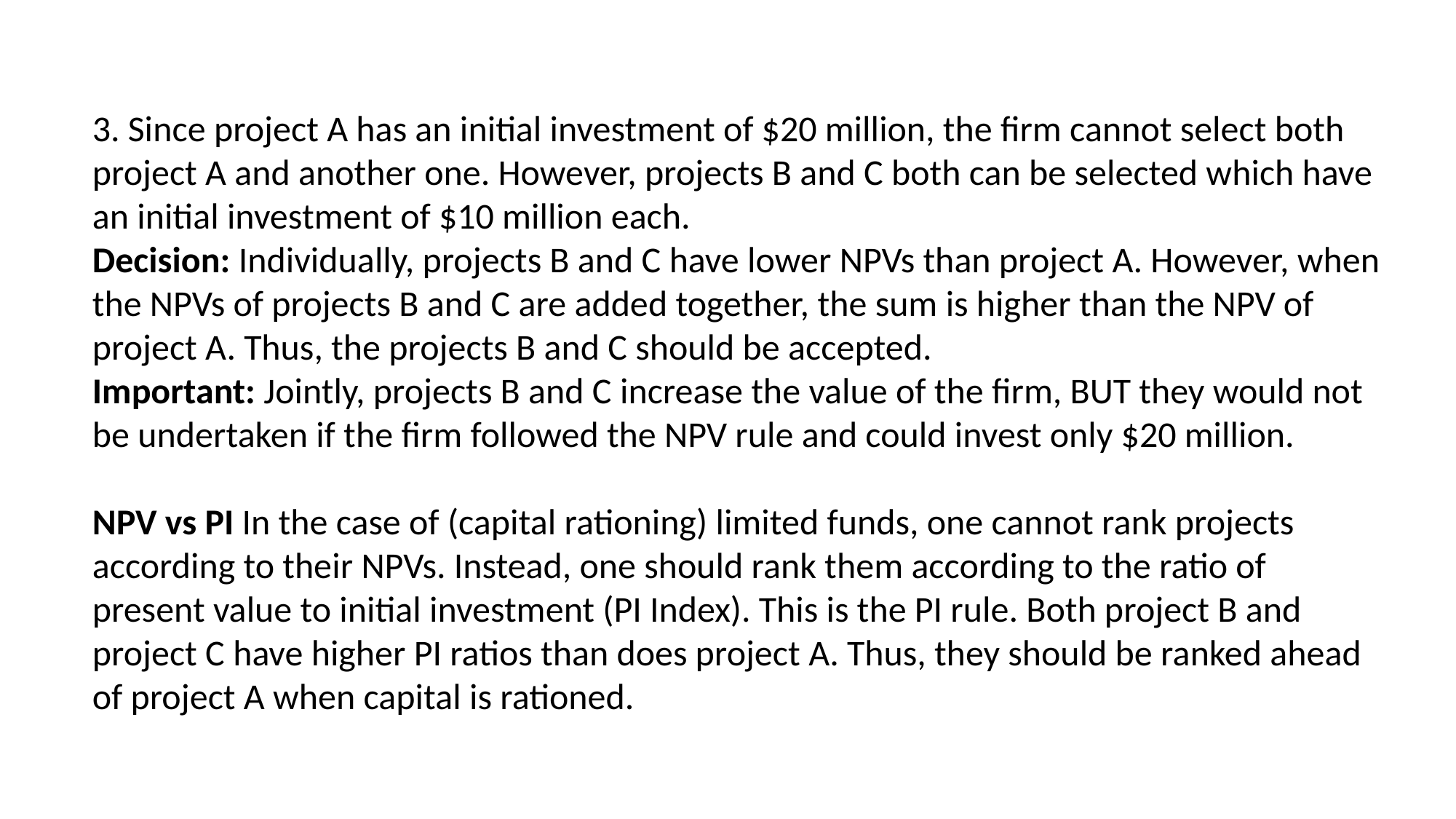

3. Since project A has an initial investment of $20 million, the firm cannot select both project A and another one. However, projects B and C both can be selected which have an initial investment of $10 million each.
Decision: Individually, projects B and C have lower NPVs than project A. However, when the NPVs of projects B and C are added together, the sum is higher than the NPV of project A. Thus, the projects B and C should be accepted.
Important: Jointly, projects B and C increase the value of the firm, BUT they would not be undertaken if the firm followed the NPV rule and could invest only $20 million.
NPV vs PI In the case of (capital rationing) limited funds, one cannot rank projects according to their NPVs. Instead, one should rank them according to the ratio of present value to initial investment (PI Index). This is the PI rule. Both project B and project C have higher PI ratios than does project A. Thus, they should be ranked ahead of project A when capital is rationed.